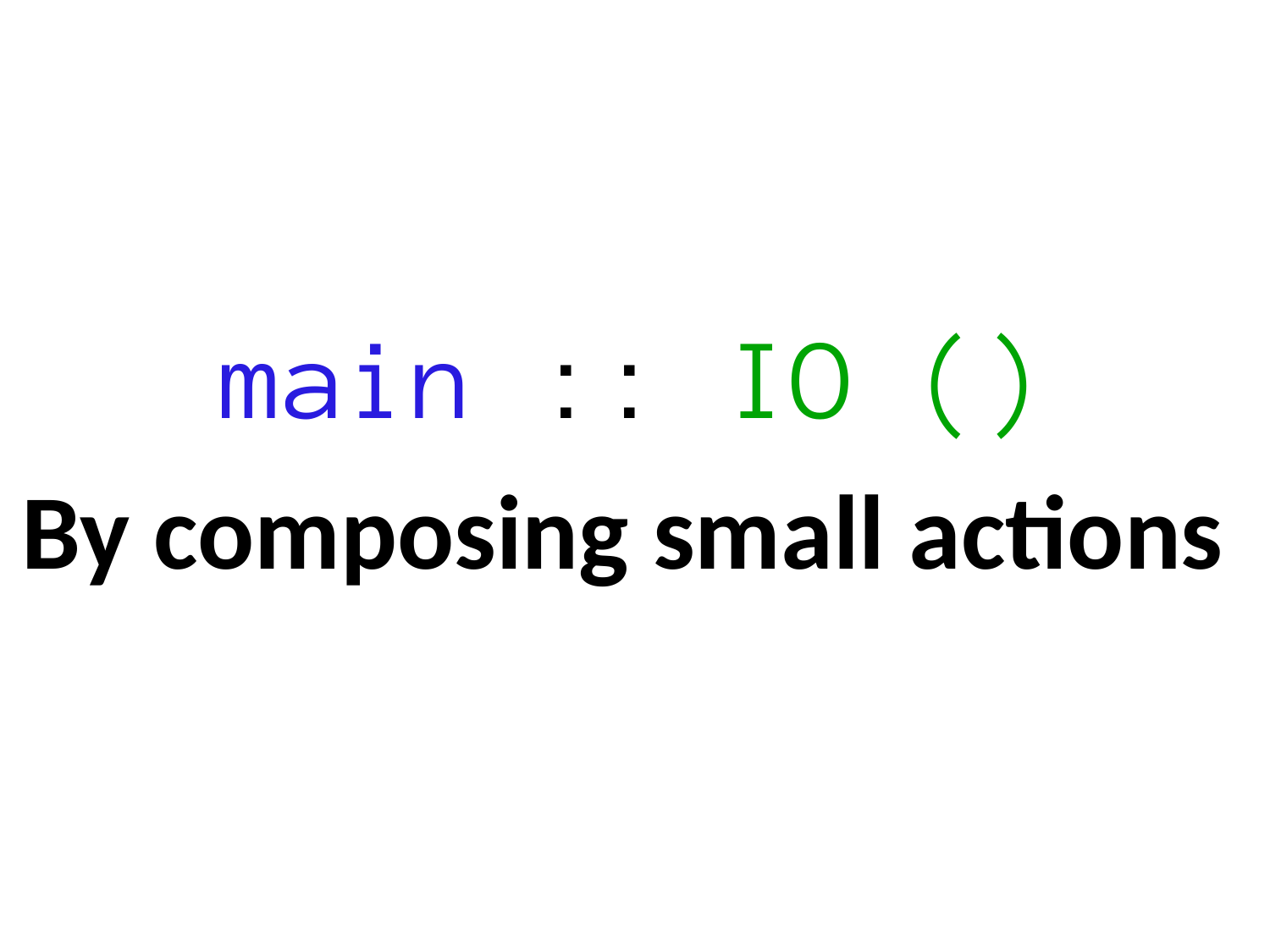

main :: IO ()
By composing small actions